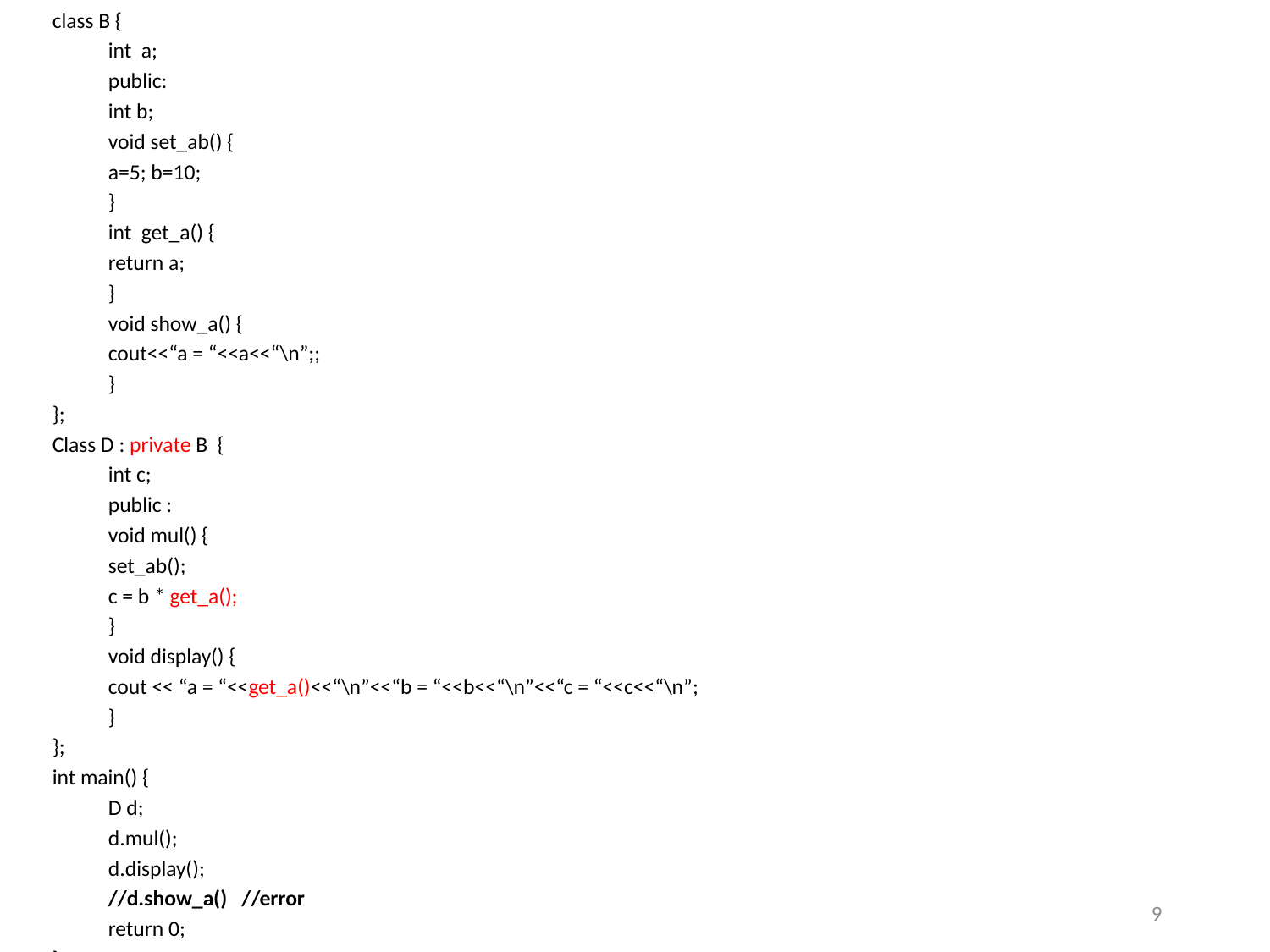

class B {
	int  a;
	public:
		int b;
		void set_ab() {
			a=5; b=10;
		}
		int  get_a() {
			return a;
		}
		void show_a() {
			cout<<“a = “<<a<<“\n”;;
		}
};
Class D : private B  {
	int c;
	public :
		void mul() {
			set_ab();
			c = b * get_a();
		}
		void display() {
			cout << “a = “<<get_a()<<“\n”<<“b = “<<b<<“\n”<<“c = “<<c<<“\n”;
		}
};
int main() {
	D d;
	d.mul();
 	d.display();
	//d.show_a()   //error
	return 0;
}
9